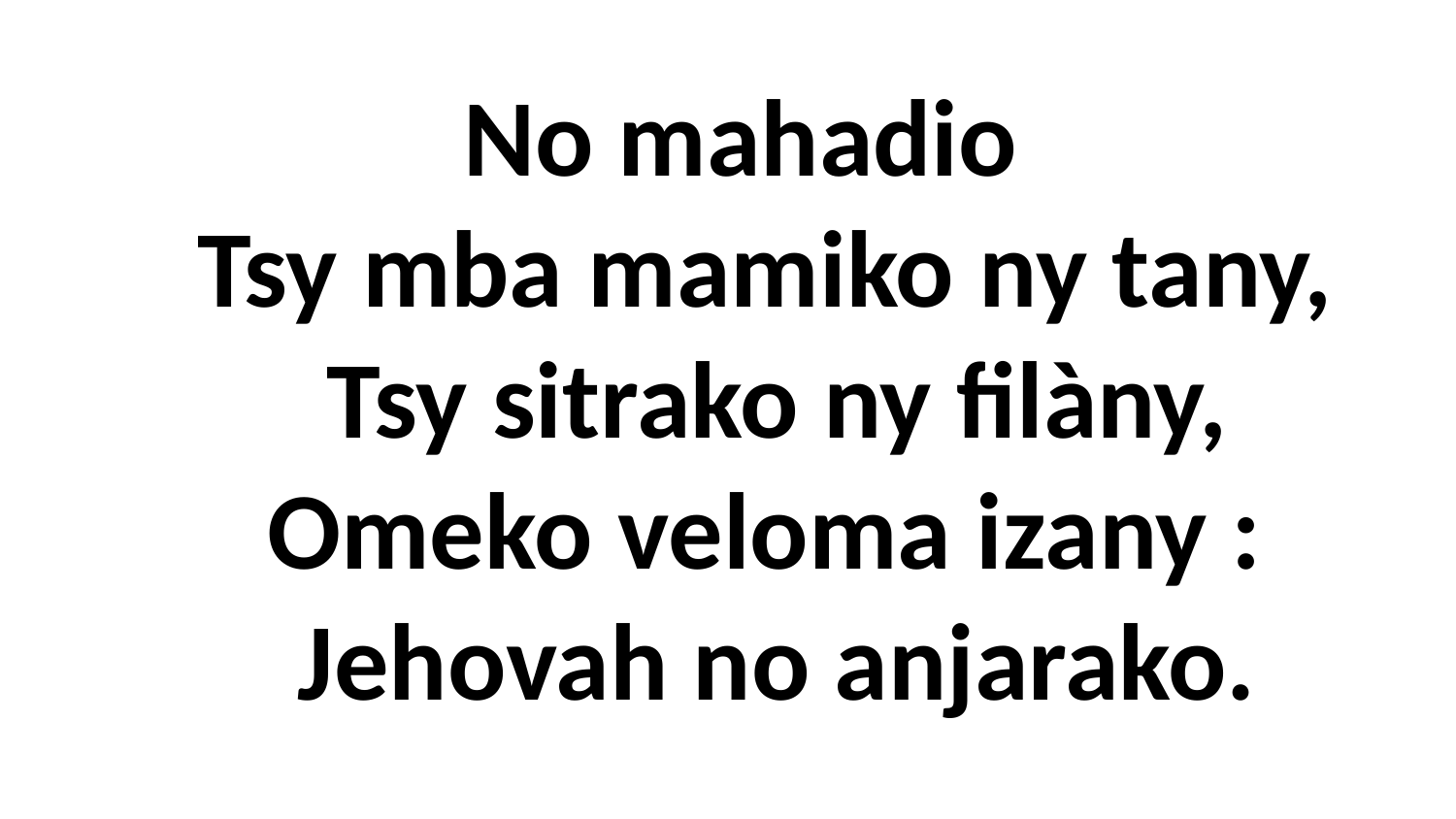

# No mahadio Tsy mba mamiko ny tany, Tsy sitrako ny filàny, Omeko veloma izany : Jehovah no anjarako.